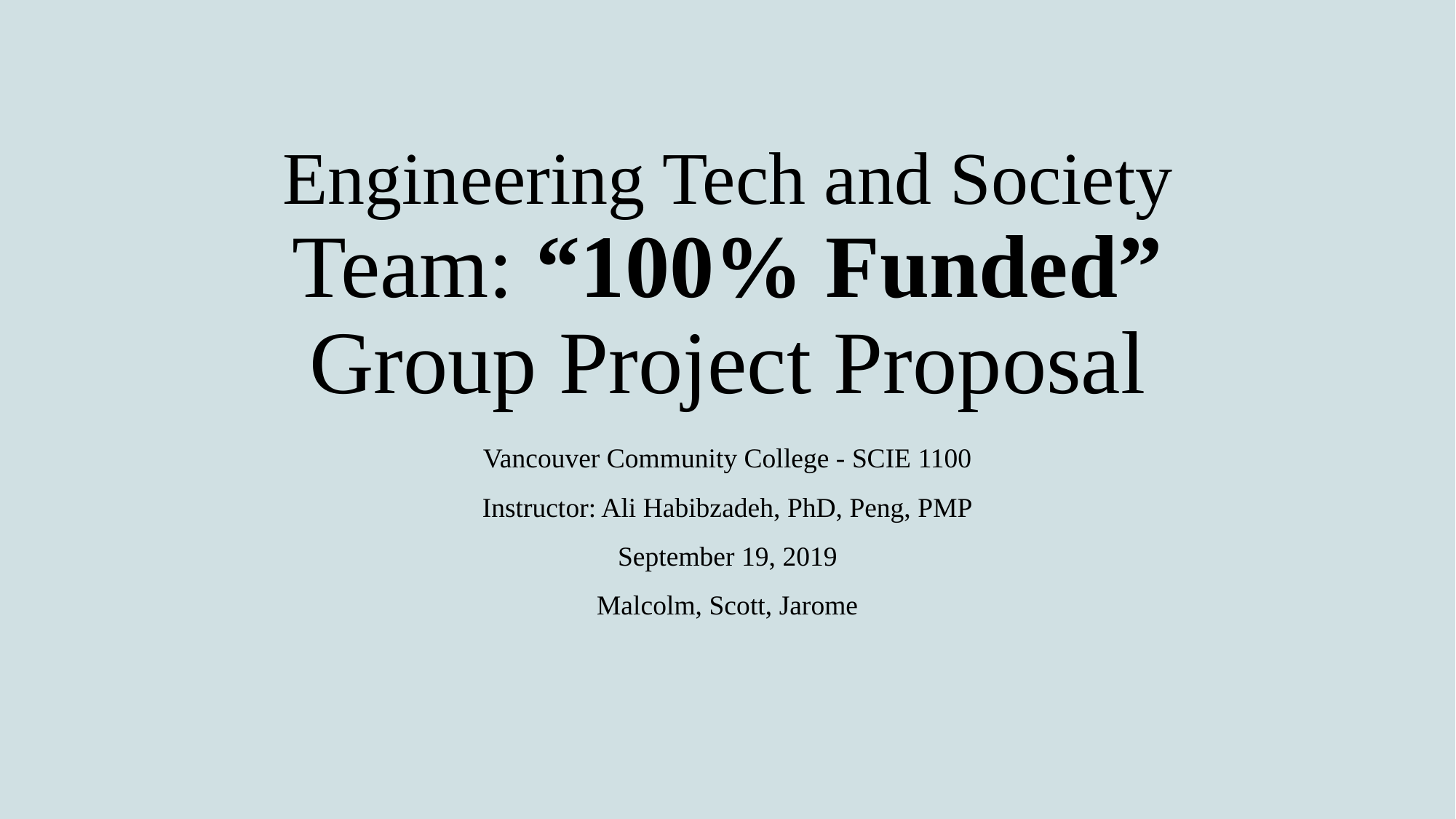

# Engineering Tech and Society
Team: “100% Funded”
Group Project Proposal
Vancouver Community College - SCIE 1100
Instructor: Ali Habibzadeh, PhD, Peng, PMP
September 19, 2019
Malcolm, Scott, Jarome